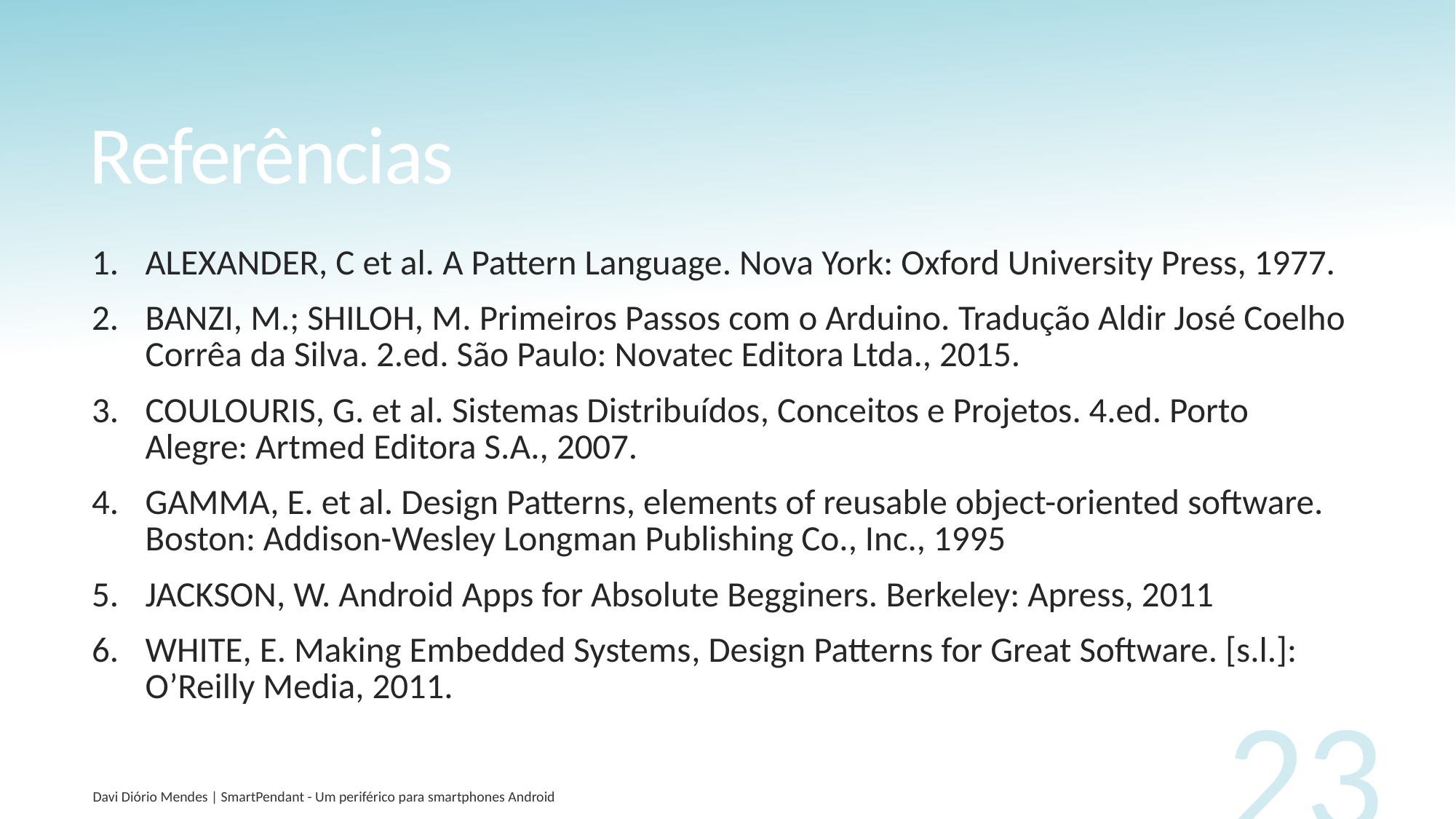

# Referências
ALEXANDER, C et al. A Pattern Language. Nova York: Oxford University Press, 1977.
BANZI, M.; SHILOH, M. Primeiros Passos com o Arduino. Tradução Aldir José Coelho Corrêa da Silva. 2.ed. São Paulo: Novatec Editora Ltda., 2015.
COULOURIS, G. et al. Sistemas Distribuídos, Conceitos e Projetos. 4.ed. Porto Alegre: Artmed Editora S.A., 2007.
GAMMA, E. et al. Design Patterns, elements of reusable object-oriented software. Boston: Addison-Wesley Longman Publishing Co., Inc., 1995
JACKSON, W. Android Apps for Absolute Begginers. Berkeley: Apress, 2011
WHITE, E. Making Embedded Systems, Design Patterns for Great Software. [s.l.]: O’Reilly Media, 2011.

23
Davi Diório Mendes | SmartPendant - Um periférico para smartphones Android